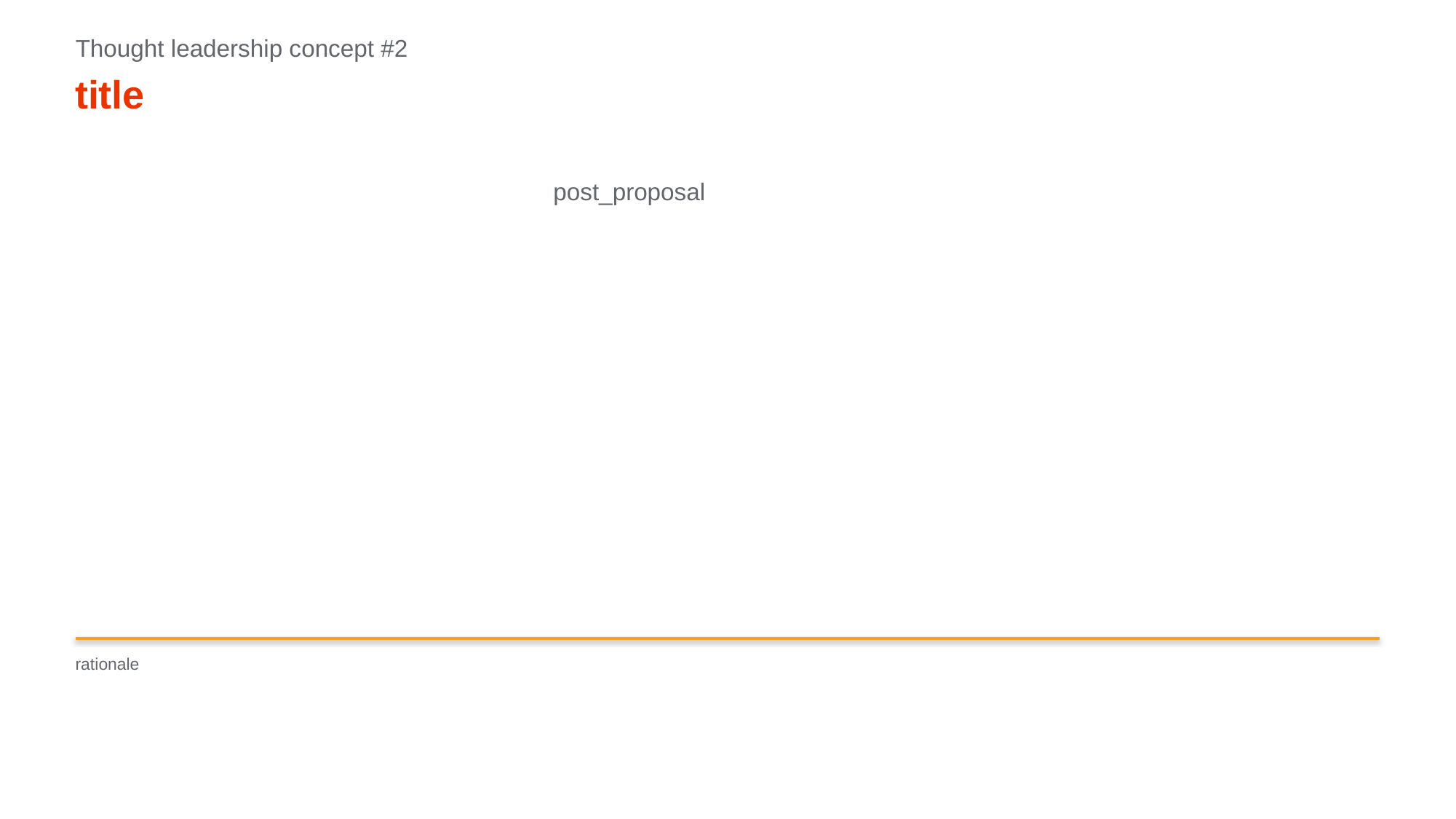

Thought leadership concept #2
# title
post_proposal

rationale